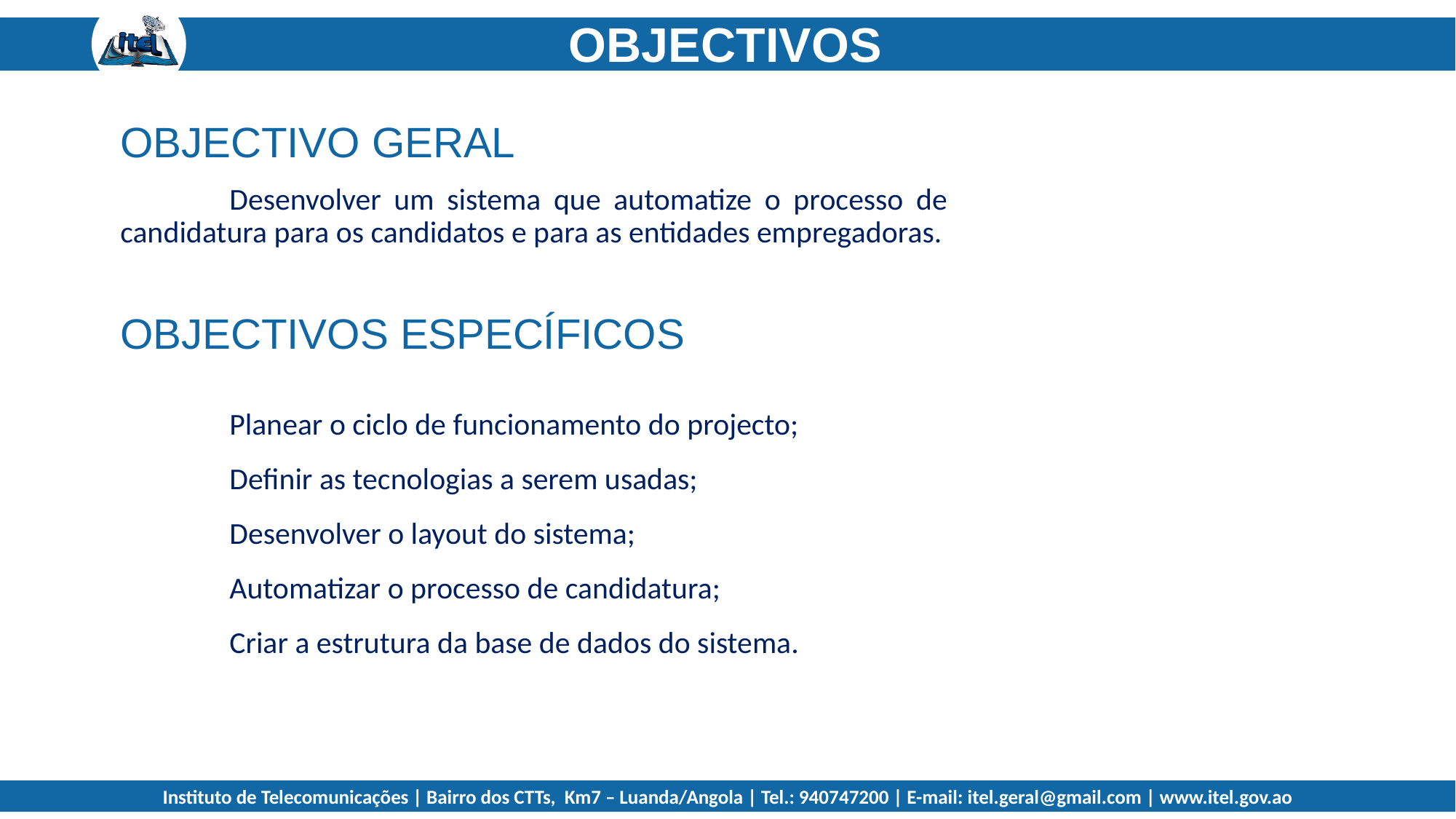

OBJECTIVOS
# OBJECTIVO GERAL
	Desenvolver um sistema que automatize o processo de candidatura para os candidatos e para as entidades empregadoras.
OBJECTIVOS ESPECÍFICOS
	Planear o ciclo de funcionamento do projecto;
	Definir as tecnologias a serem usadas;
	Desenvolver o layout do sistema;
	Automatizar o processo de candidatura;
	Criar a estrutura da base de dados do sistema.